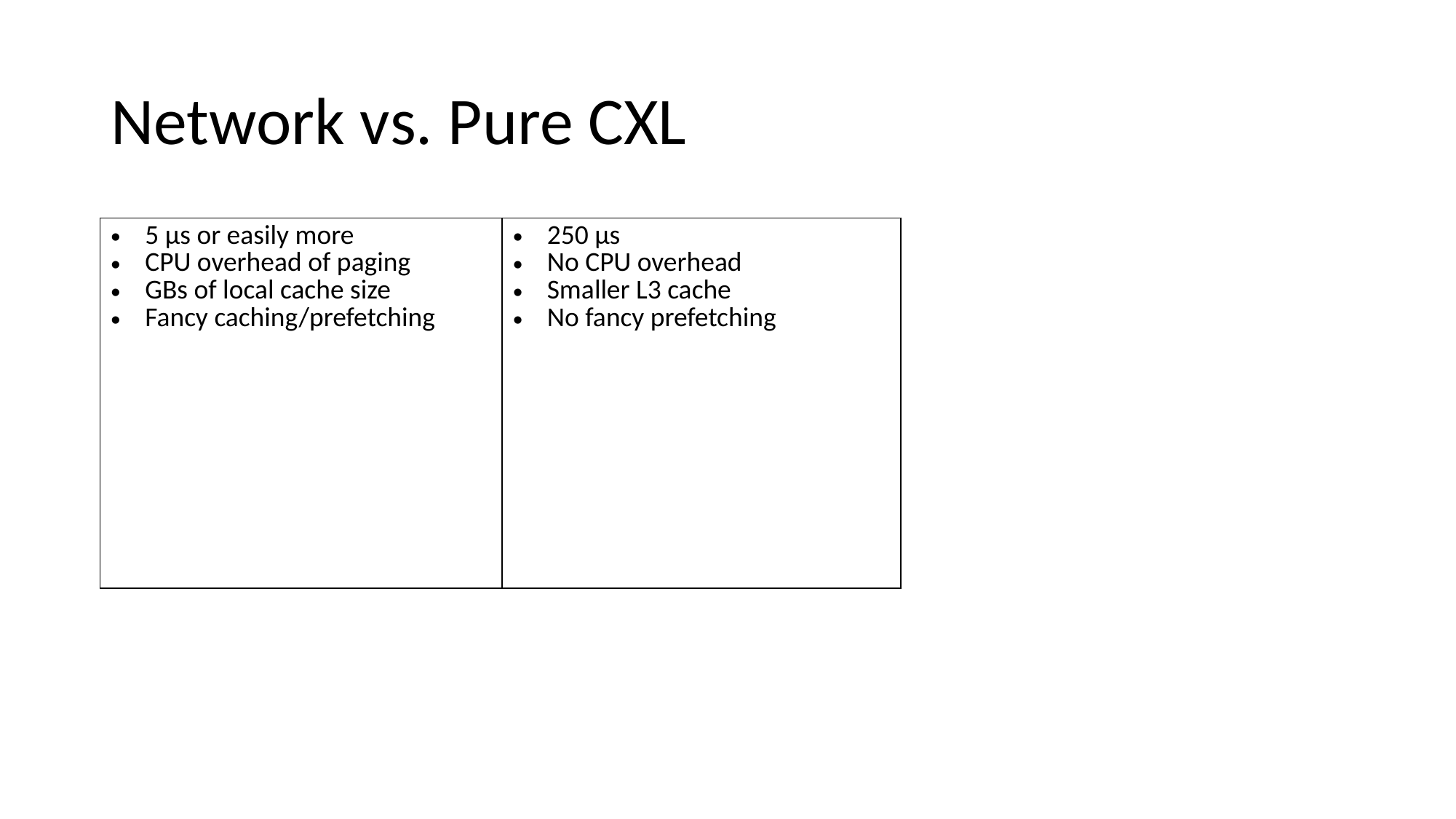

# Network vs. Pure CXL
| 5 µs or easily more CPU overhead of paging GBs of local cache size Fancy caching/prefetching | 250 µs No CPU overhead Smaller L3 cache No fancy prefetching |
| --- | --- |